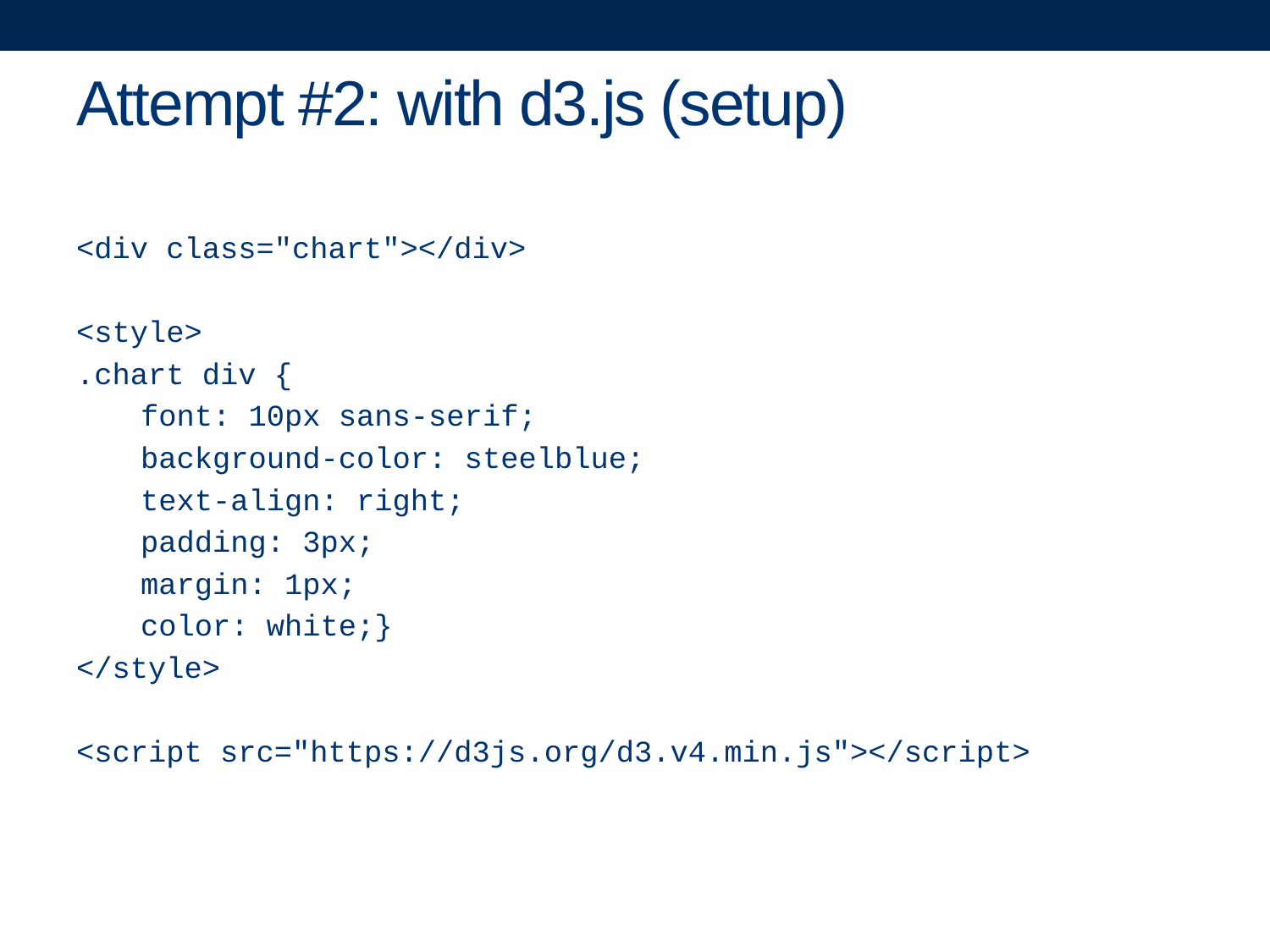

# Attempt #2: with d3.js (setup)
<div class="chart"></div>

<style>
.chart div {
font: 10px sans-serif;
background-color: steelblue;
text-align: right;
padding: 3px;
margin: 1px;
color: white;}
</style>

<script src="https://d3js.org/d3.v4.min.js"></script>